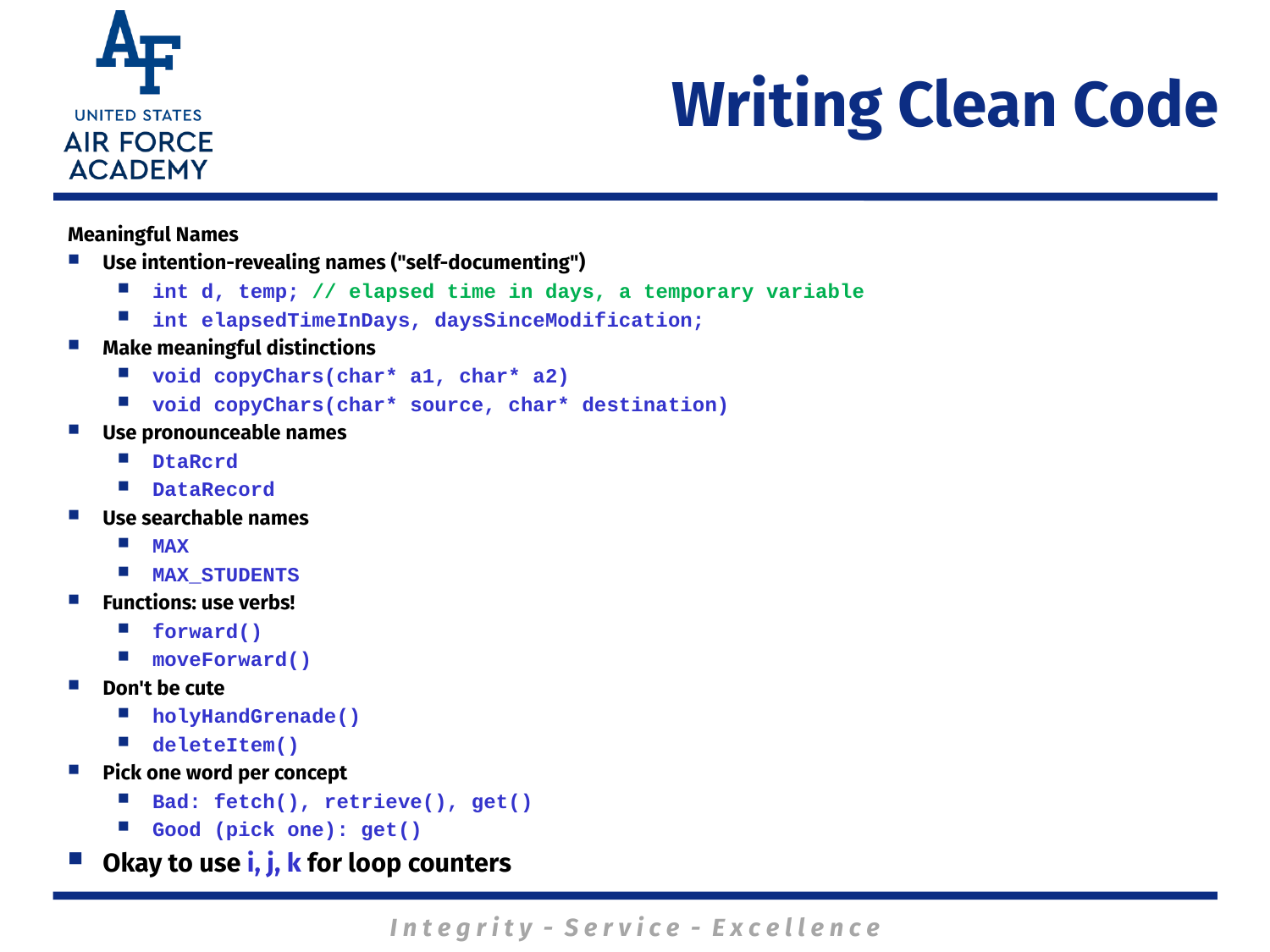

# Writing Clean Code
Meaningful Names
Use intention-revealing names ("self-documenting")
int d, temp; // elapsed time in days, a temporary variable
int elapsedTimeInDays, daysSinceModification;
Make meaningful distinctions
void copyChars(char* a1, char* a2)
void copyChars(char* source, char* destination)
Use pronounceable names
DtaRcrd
DataRecord
Use searchable names
MAX
MAX_STUDENTS
Functions: use verbs!
forward()
moveForward()
Don't be cute
holyHandGrenade()
deleteItem()
Pick one word per concept
Bad: fetch(), retrieve(), get()
Good (pick one): get()
Okay to use i, j, k for loop counters